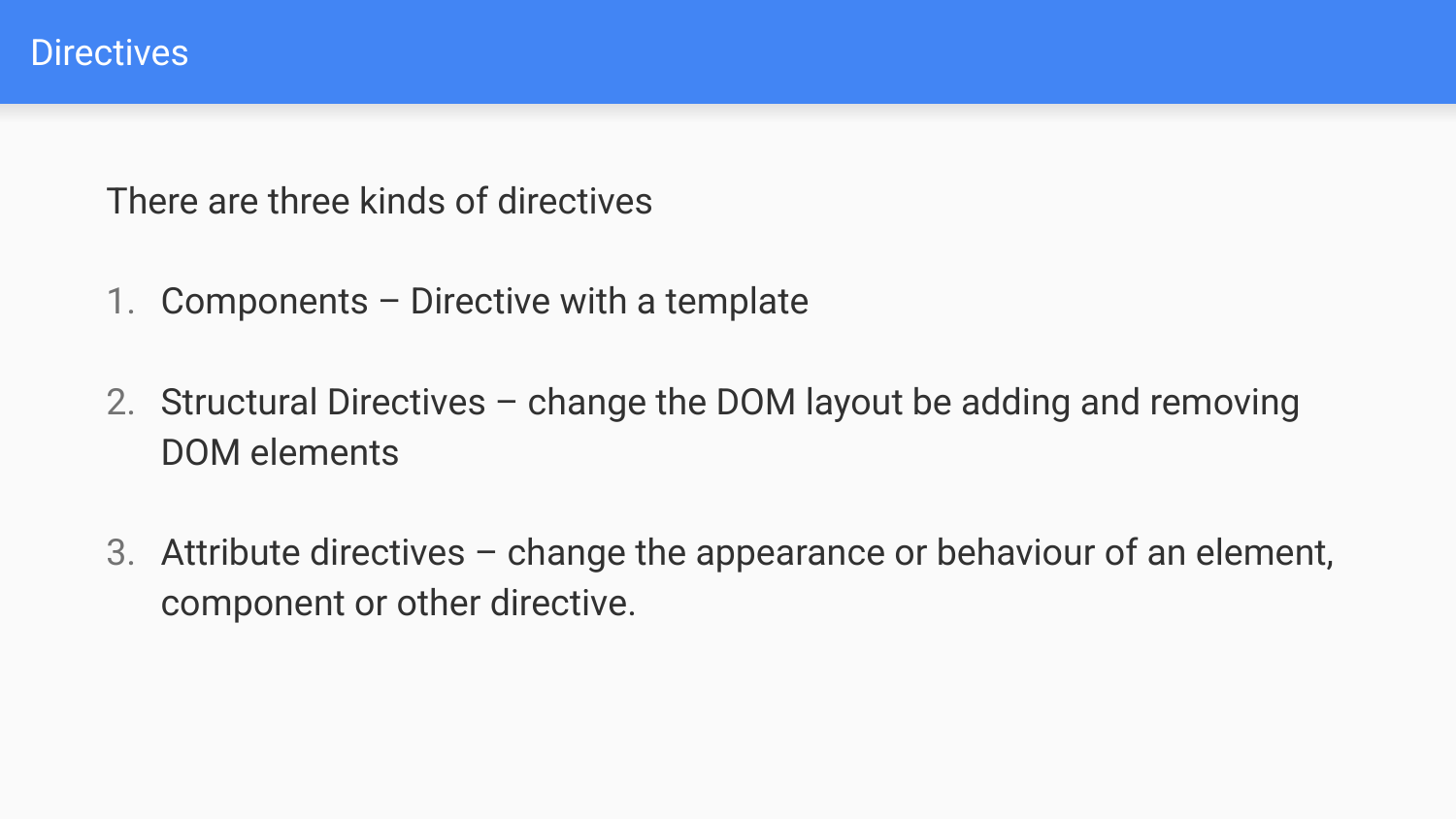

# Directives
There are three kinds of directives

Components – Directive with a template

Structural Directives – change the DOM layout be adding and removing DOM elements

Attribute directives – change the appearance or behaviour of an element, component or other directive.